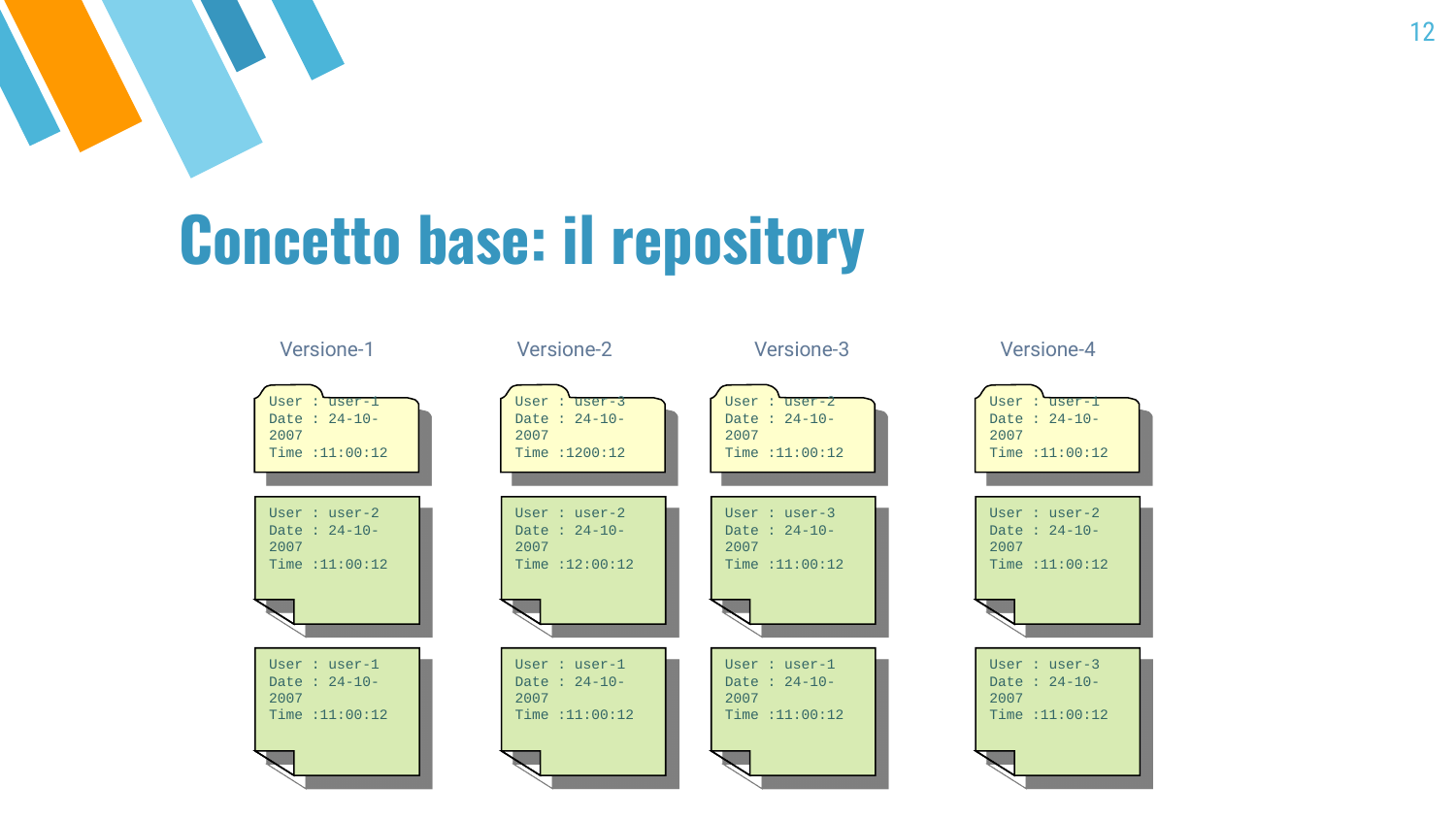

12
# Concetto base: il repository

Versione-2
Versione-3
Versione-4
Versione-1

User : user-1
Date : 24-10- 2007
Time :11:00:12

User : user-3
Date : 24-10- 2007
Time :1200:12

User : user-2
Date : 24-10- 2007
Time :11:00:12

User : user-1
Date : 24-10- 2007
Time :11:00:12

User : user-2
Date : 24-10- 2007
Time :11:00:12
User : user-2
Date : 24-10- 2007
Time :12:00:12
User : user-3
Date : 24-10- 2007
Time :11:00:12
User : user-2
Date : 24-10- 2007
Time :11:00:12
User : user-1
Date : 24-10- 2007
Time :11:00:12
User : user-1
Date : 24-10- 2007
Time :11:00:12
User : user-1
Date : 24-10- 2007
Time :11:00:12
User : user-3
Date : 24-10- 2007
Time :11:00:12